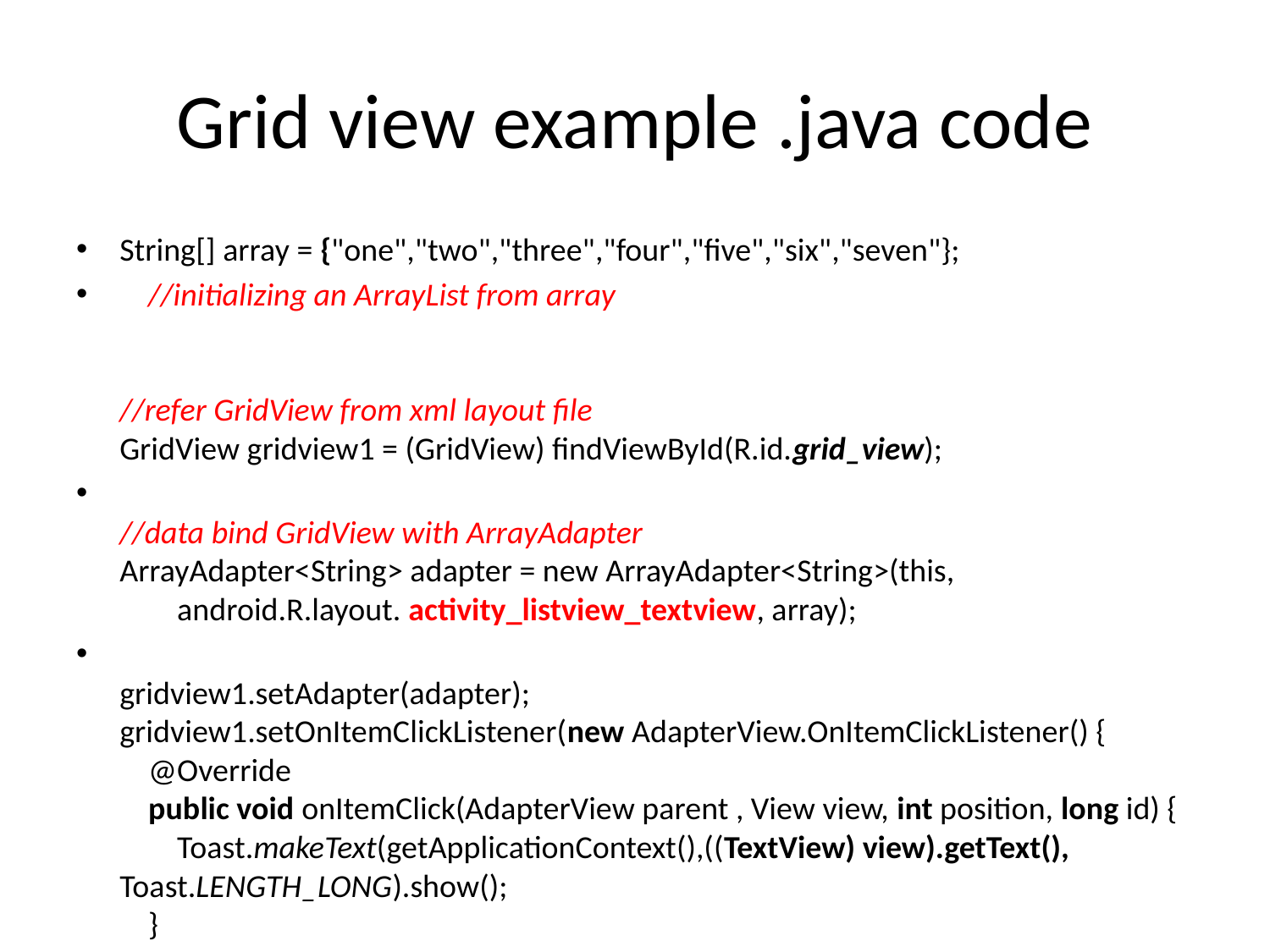

# Grid view example .java code
String[] array = {"one","two","three","four","five","six","seven"};
    //initializing an ArrayList from array
//refer GridView from xml layout file
GridView gridview1 = (GridView) findViewById(R.id.grid_view);
//data bind GridView with ArrayAdapter
ArrayAdapter<String> adapter = new ArrayAdapter<String>(this,
        android.R.layout. activity_listview_textview, array);
gridview1.setAdapter(adapter);
gridview1.setOnItemClickListener(new AdapterView.OnItemClickListener() {
    @Override
    public void onItemClick(AdapterView parent , View view, int position, long id) {
        Toast.makeText(getApplicationContext(),((TextView) view).getText(), Toast.LENGTH_LONG).show();
    }